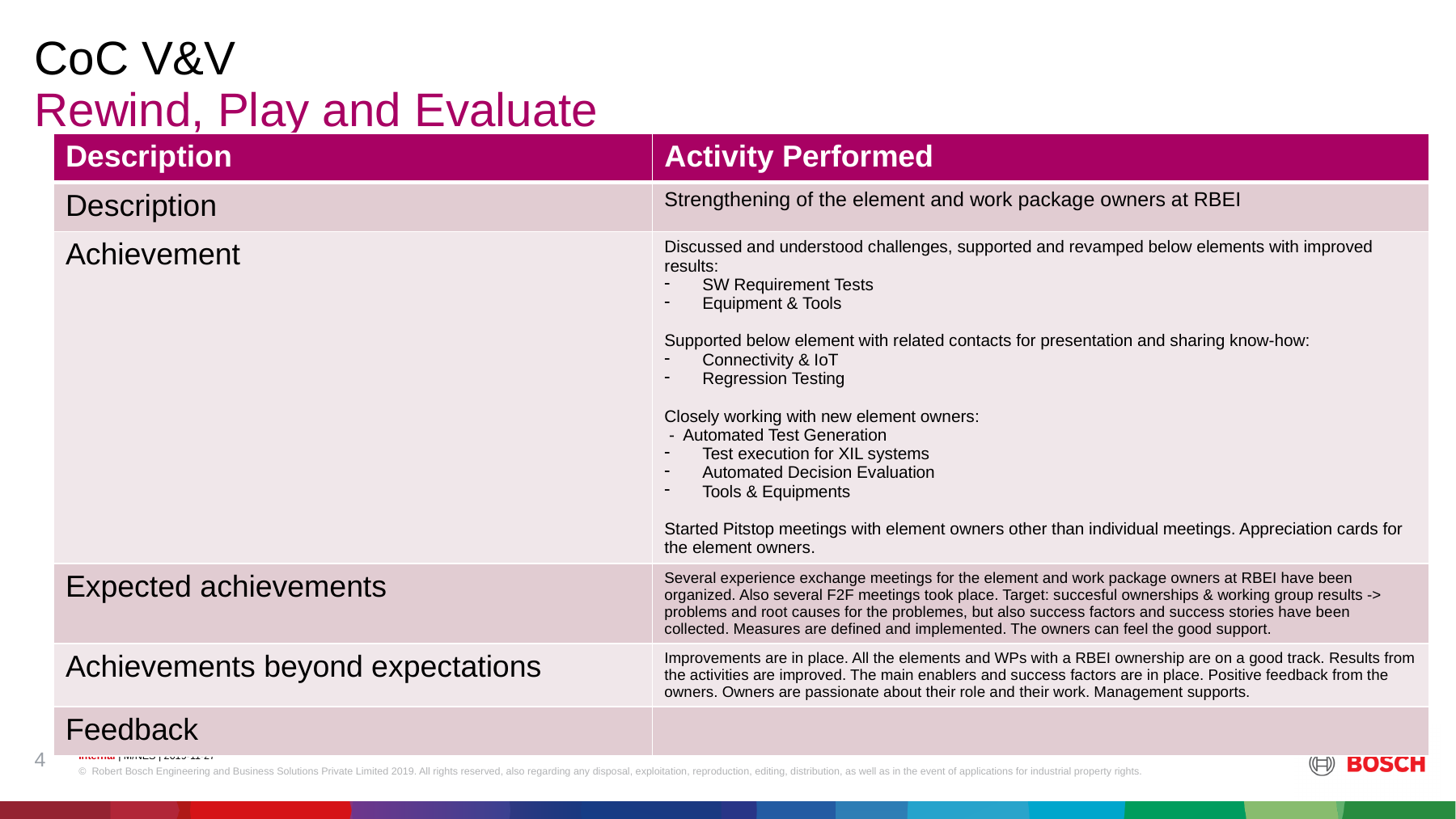

CoC V&V
# Rewind, Play and Evaluate
| Description | Activity Performed |
| --- | --- |
| Description | Strengthening of the element and work package owners at RBEI |
| Achievement | Discussed and understood challenges, supported and revamped below elements with improved results: SW Requirement Tests Equipment & Tools Supported below element with related contacts for presentation and sharing know-how: Connectivity & IoT Regression Testing Closely working with new element owners: - Automated Test Generation Test execution for XIL systems Automated Decision Evaluation Tools & Equipments Started Pitstop meetings with element owners other than individual meetings. Appreciation cards for the element owners. |
| Expected achievements | Several experience exchange meetings for the element and work package owners at RBEI have been organized. Also several F2F meetings took place. Target: succesful ownerships & working group results -> problems and root causes for the problemes, but also success factors and success stories have been collected. Measures are defined and implemented. The owners can feel the good support. |
| Achievements beyond expectations | Improvements are in place. All the elements and WPs with a RBEI ownership are on a good track. Results from the activities are improved. The main enablers and success factors are in place. Positive feedback from the owners. Owners are passionate about their role and their work. Management supports. |
| Feedback |  |
4